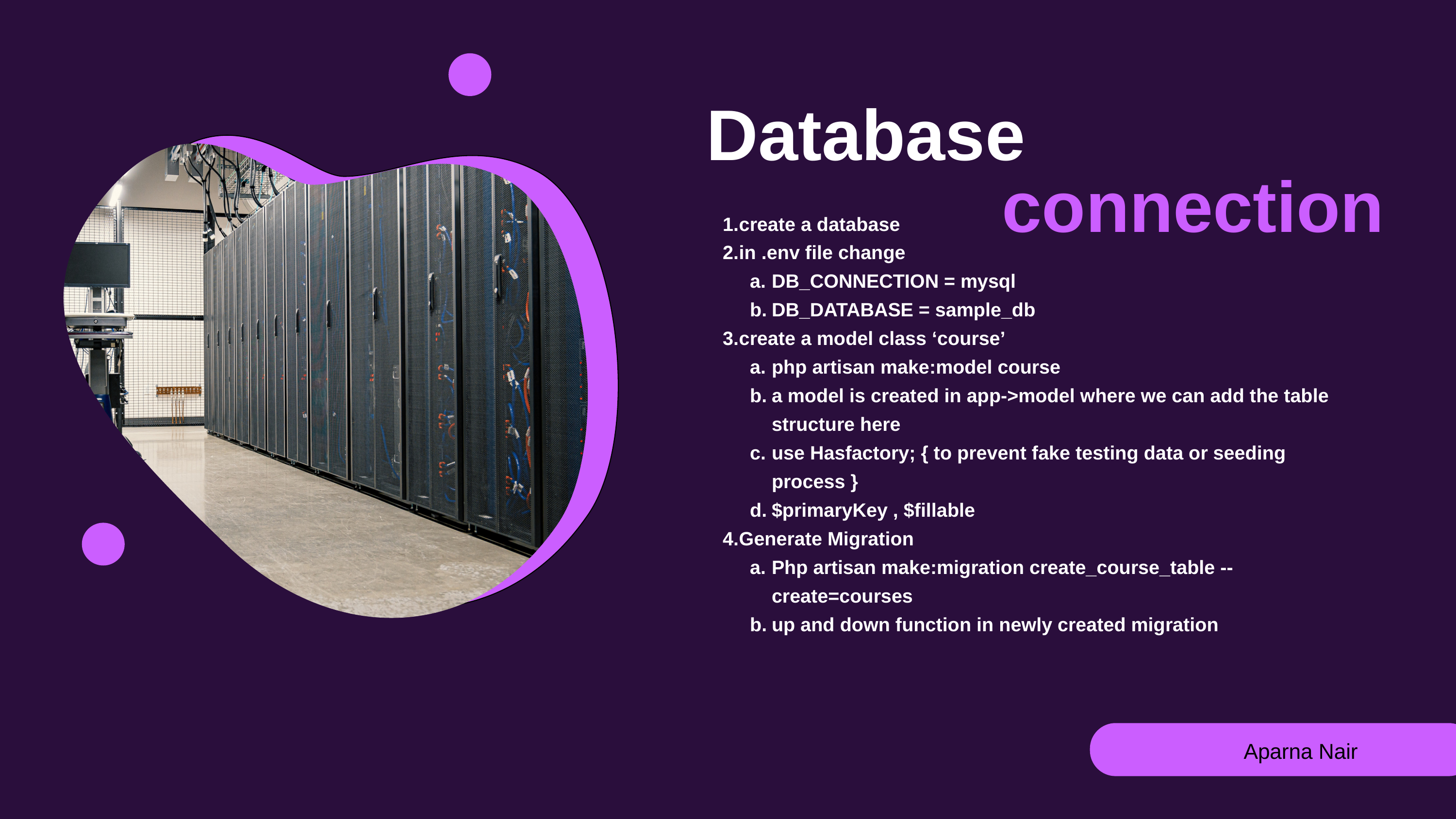

Database

connection
create a database
in .env file change
DB_CONNECTION = mysql
DB_DATABASE = sample_db
create a model class ‘course’
php artisan make:model course
a model is created in app->model where we can add the table structure here
use Hasfactory; { to prevent fake testing data or seeding process }
$primaryKey , $fillable
Generate Migration
Php artisan make:migration create_course_table --create=courses
up and down function in newly created migration

Aparna Nair